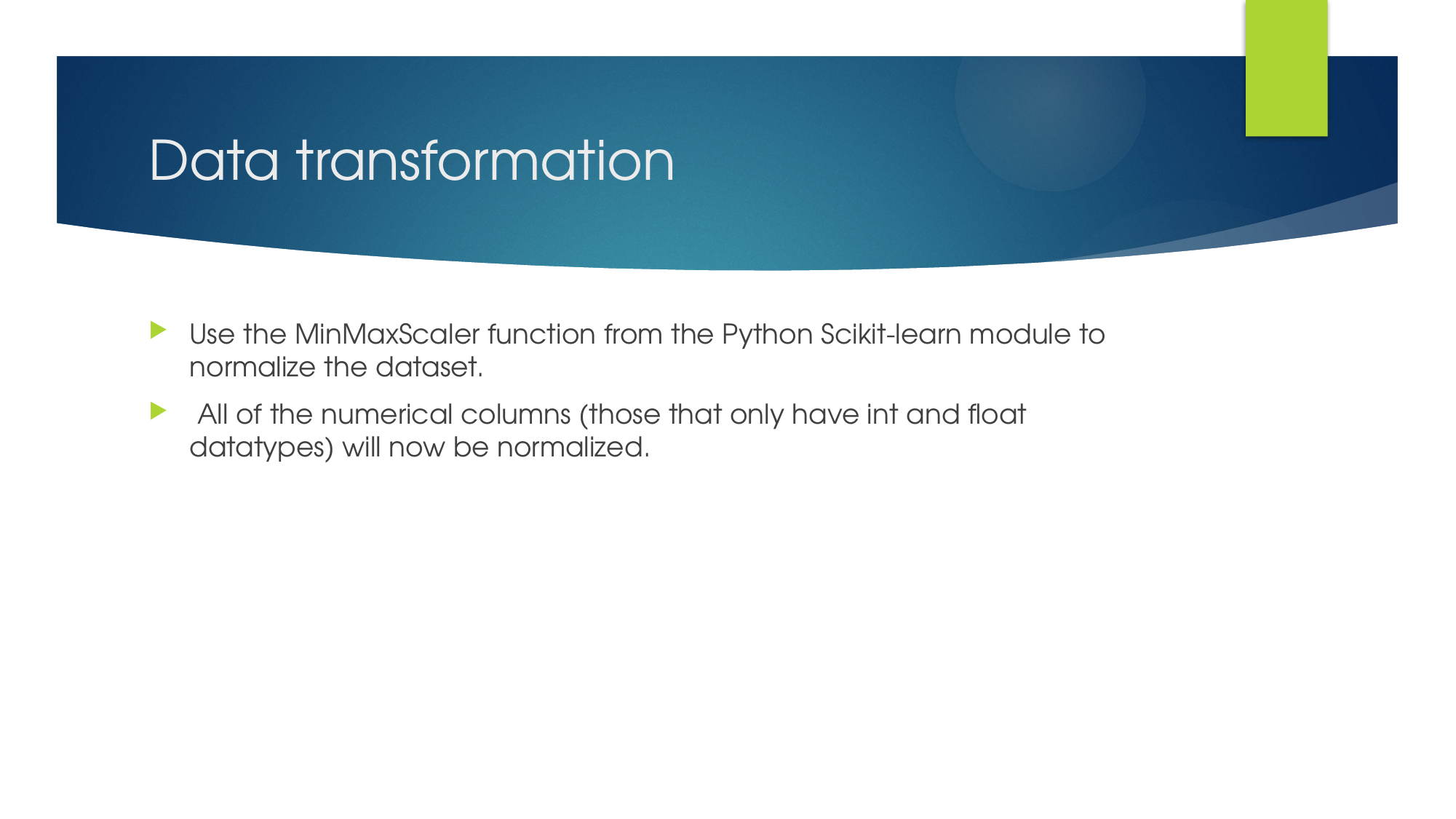

# Data transformation
Use the MinMaxScaler function from the Python Scikit-learn module to normalize the dataset.
 All of the numerical columns (those that only have int and float datatypes) will now be normalized.